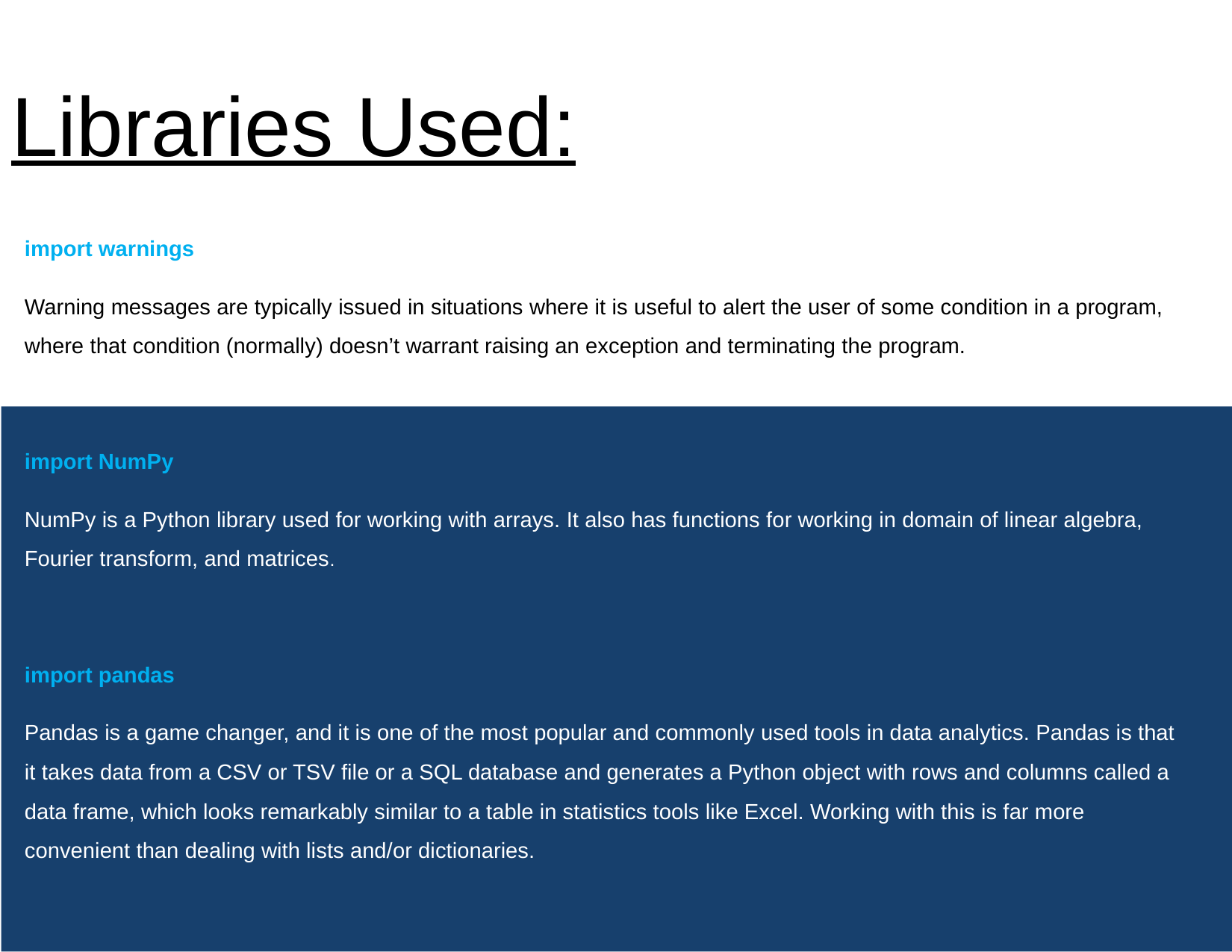

Libraries Used:
import warnings
Warning messages are typically issued in situations where it is useful to alert the user of some condition in a program, where that condition (normally) doesn’t warrant raising an exception and terminating the program.

import NumPy
NumPy is a Python library used for working with arrays. It also has functions for working in domain of linear algebra, Fourier transform, and matrices.

import pandas
Pandas is a game changer, and it is one of the most popular and commonly used tools in data analytics. Pandas is that it takes data from a CSV or TSV file or a SQL database and generates a Python object with rows and columns called a data frame, which looks remarkably similar to a table in statistics tools like Excel. Working with this is far more convenient than dealing with lists and/or dictionaries.